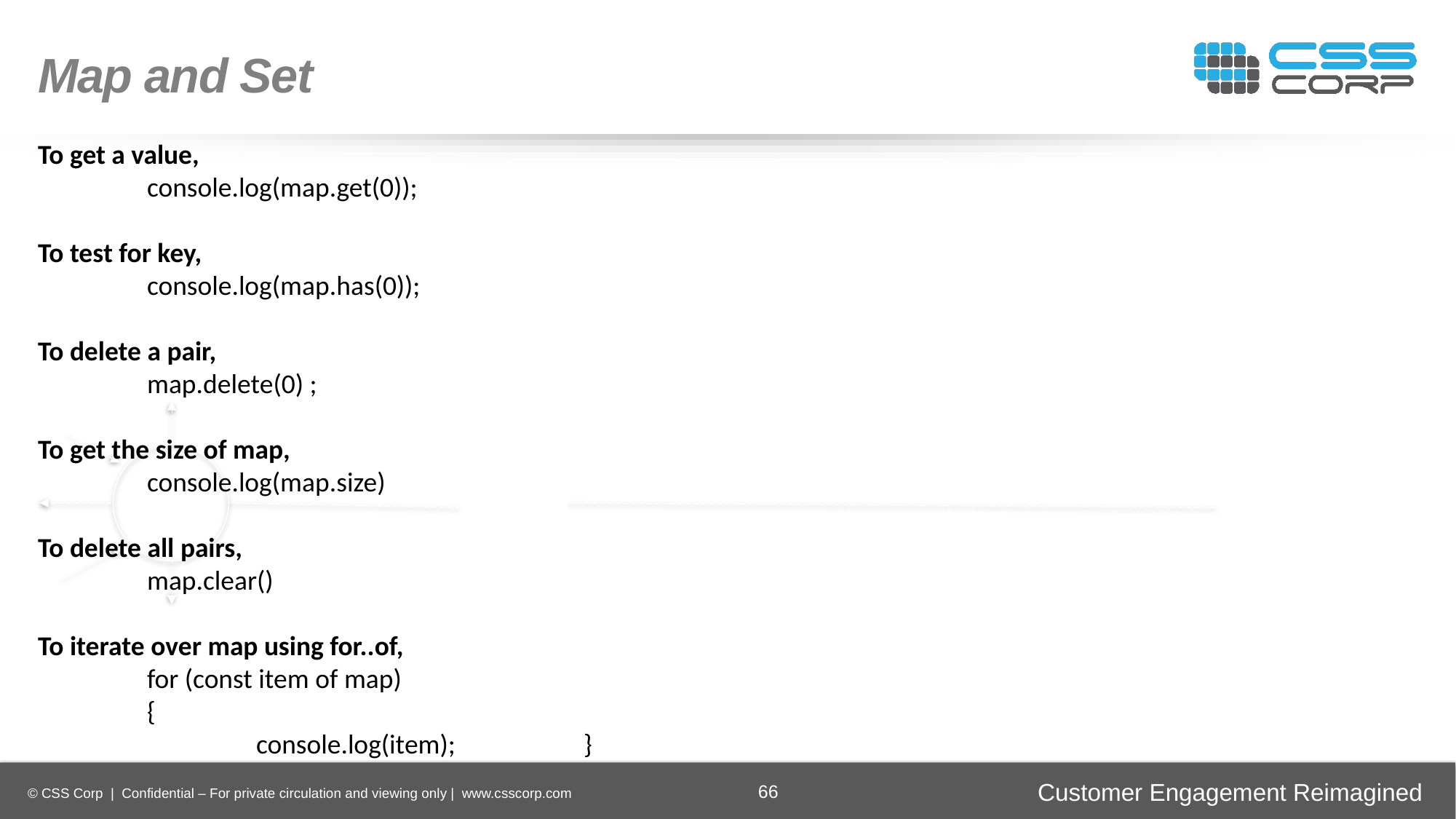

Map and Set
To get a value,
         	console.log(map.get(0));

To test for key,
       	console.log(map.has(0));

To delete a pair,
	map.delete(0) ;

To get the size of map,
  	console.log(map.size)

To delete all pairs,
	map.clear()

To iterate over map using for..of,
	for (const item of map)
	{
    		console.log(item);		}
Enhancing
Operational Efficiency

Faster Time-to-Market

Digital
Transformation

Securing Brand and Customer Trust

66